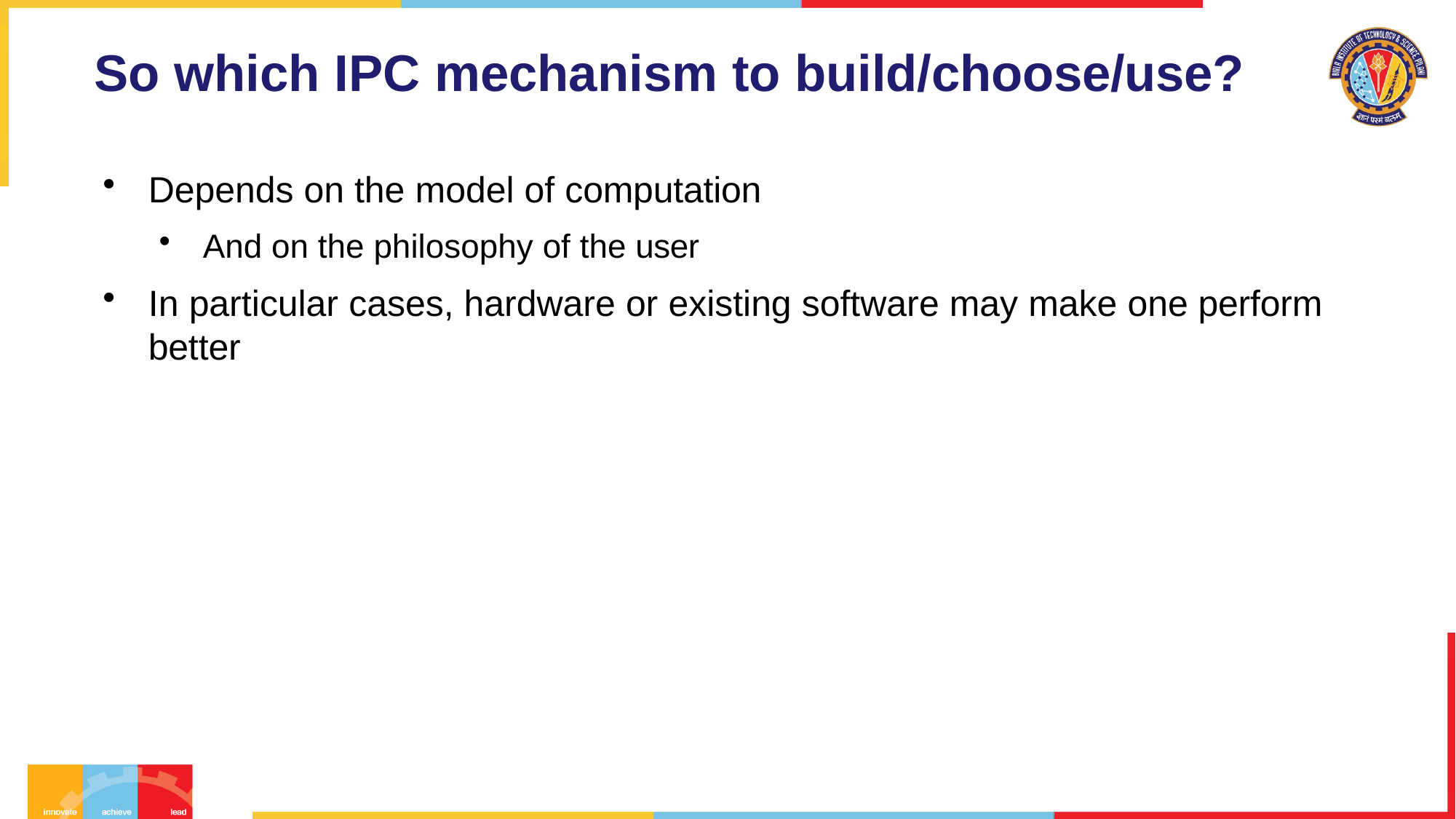

# So which IPC mechanism to build/choose/use?
Depends on the model of computation
And on the philosophy of the user
In particular cases, hardware or existing software may make one perform better